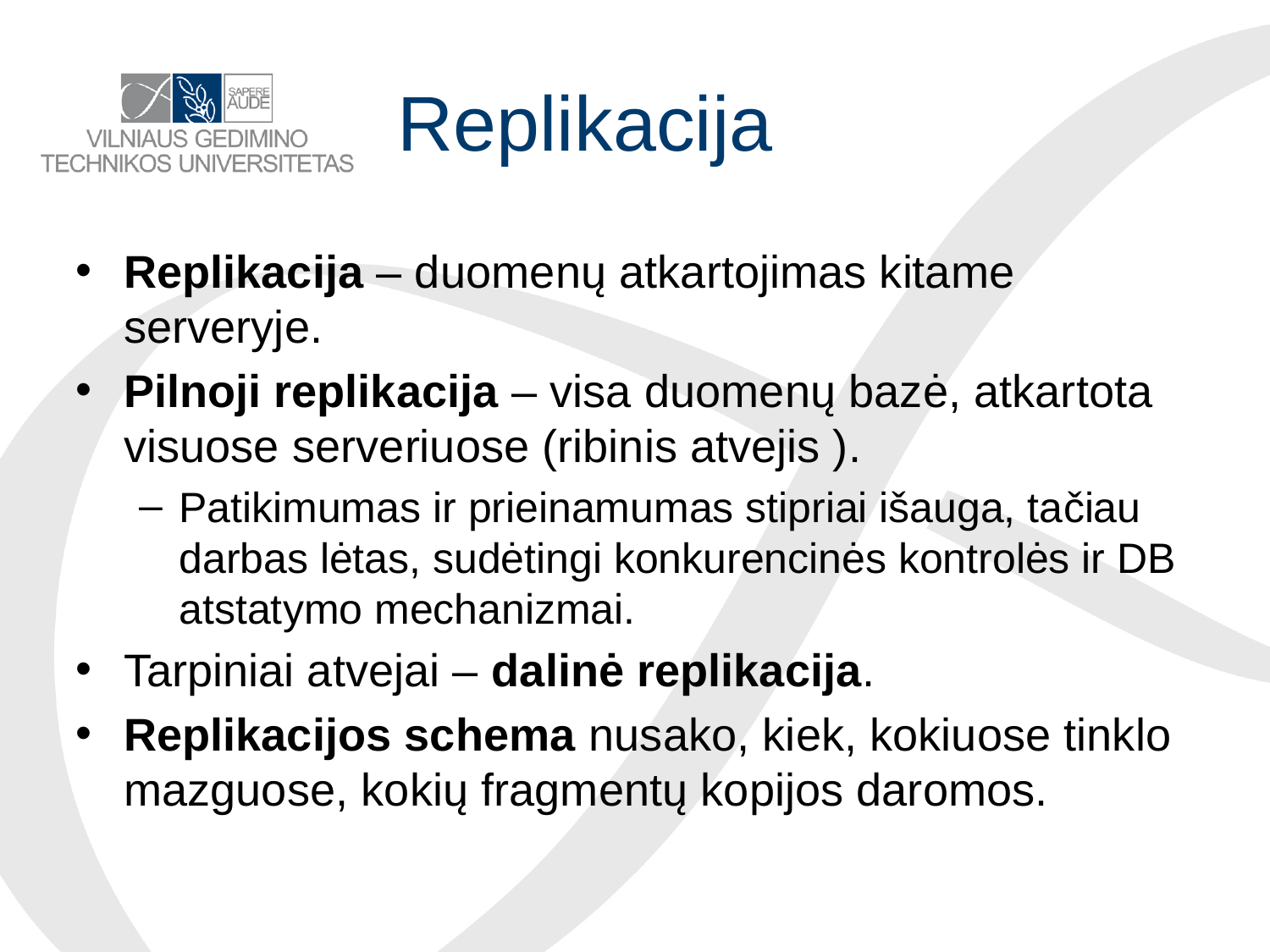

# Replikacija
Replikacija – duomenų atkartojimas kitame serveryje.
Pilnoji replikacija – visa duomenų bazė, atkartota visuose serveriuose (ribinis atvejis ).
Patikimumas ir prieinamumas stipriai išauga, tačiau darbas lėtas, sudėtingi konkurencinės kontrolės ir DB atstatymo mechanizmai.
Tarpiniai atvejai – dalinė replikacija.
Replikacijos schema nusako, kiek, kokiuose tinklo mazguose, kokių fragmentų kopijos daromos.